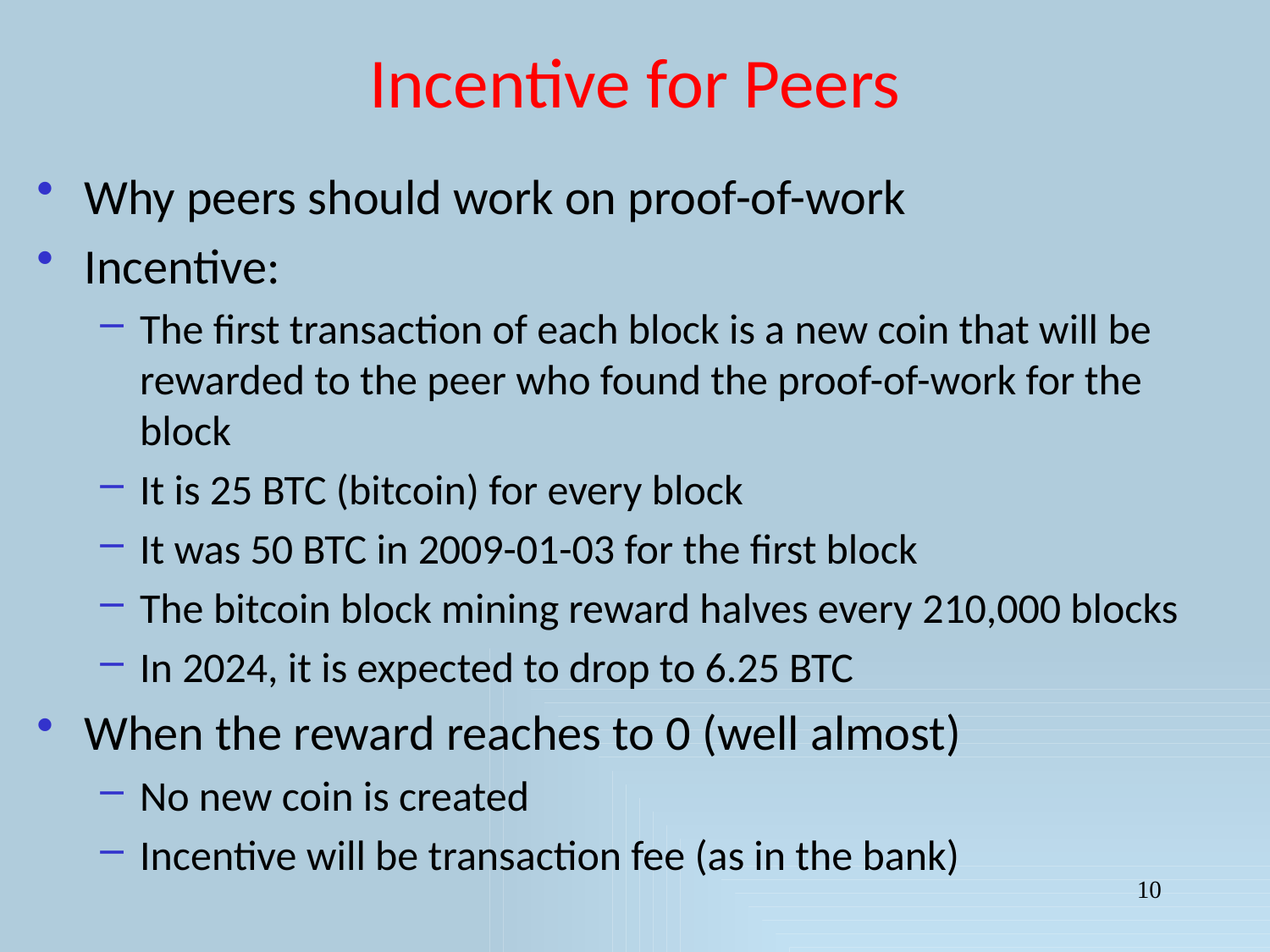

# Incentive for Peers
Why peers should work on proof-of-work
Incentive:
The first transaction of each block is a new coin that will be rewarded to the peer who found the proof-of-work for the block
It is 25 BTC (bitcoin) for every block
It was 50 BTC in 2009-01-03 for the first block
The bitcoin block mining reward halves every 210,000 blocks
In 2024, it is expected to drop to 6.25 BTC
When the reward reaches to 0 (well almost)
No new coin is created
Incentive will be transaction fee (as in the bank)

10